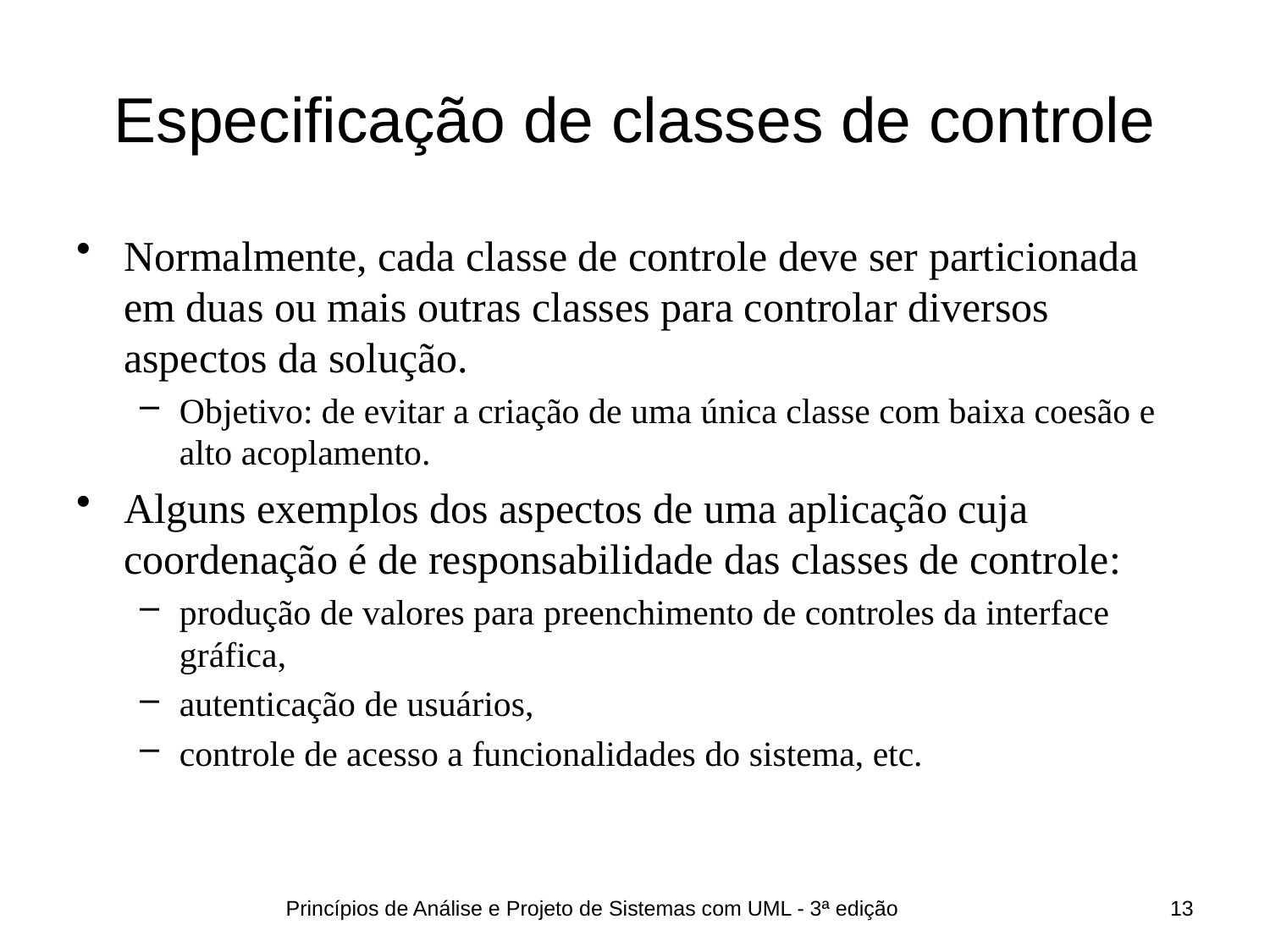

# Especificação de classes de controle
Normalmente, cada classe de controle deve ser particionada em duas ou mais outras classes para controlar diversos aspectos da solução.
Objetivo: de evitar a criação de uma única classe com baixa coesão e alto acoplamento.
Alguns exemplos dos aspectos de uma aplicação cuja coordenação é de responsabilidade das classes de controle:
produção de valores para preenchimento de controles da interface gráfica,
autenticação de usuários,
controle de acesso a funcionalidades do sistema, etc.
Princípios de Análise e Projeto de Sistemas com UML - 3ª edição
13